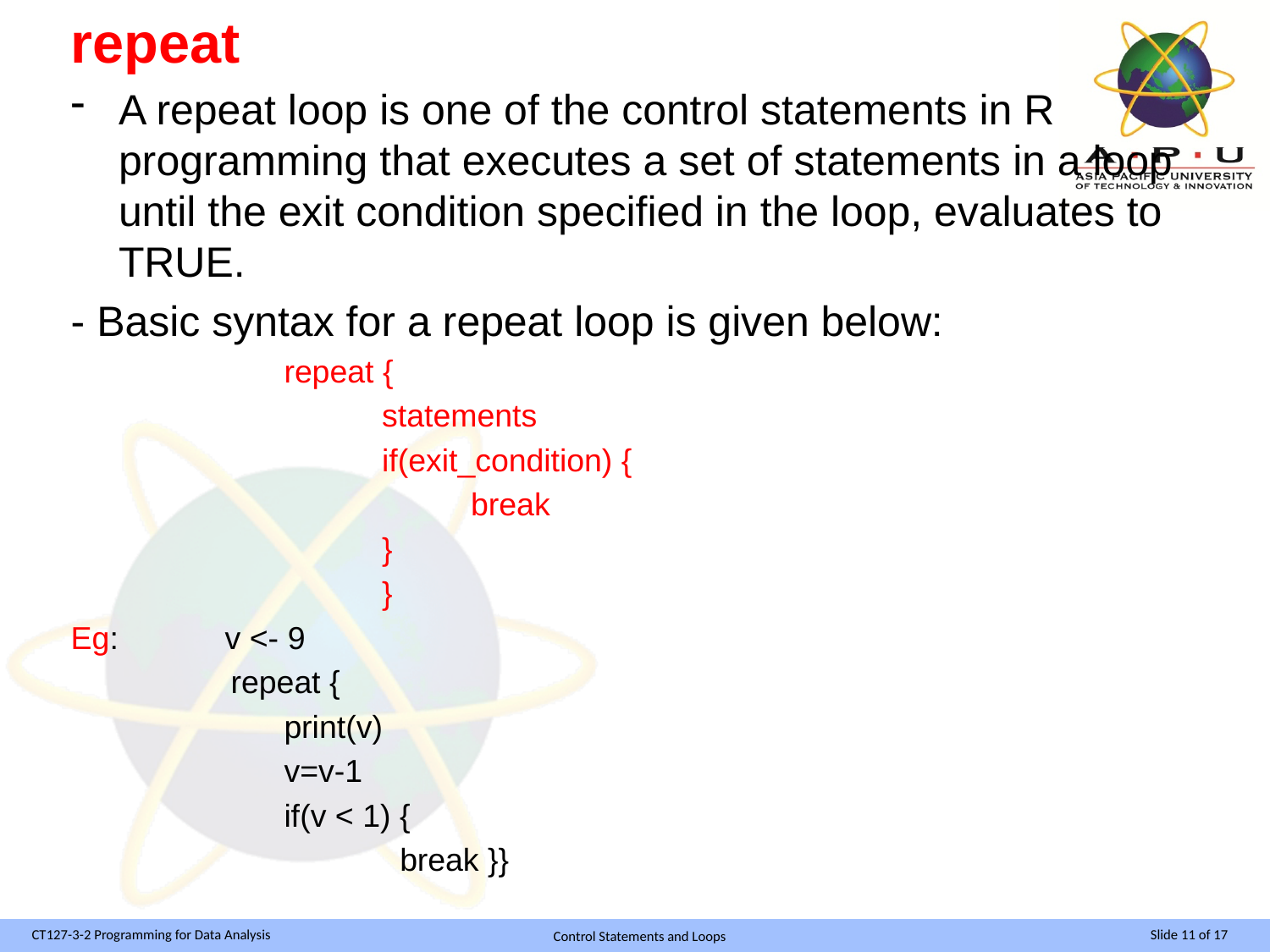

repeat
A repeat loop is one of the control statements in R programming that executes a set of statements in a loop until the exit condition specified in the loop, evaluates to TRUE.
- Basic syntax for a repeat loop is given below:
                        repeat {
                                   statements
                                   if(exit_condition) {
                                             break
                                   }
                                   }
Eg:            v <- 9
                  repeat {
                        print(v)
                        v=v-1
                        if(v < 1) {
                                     break }}